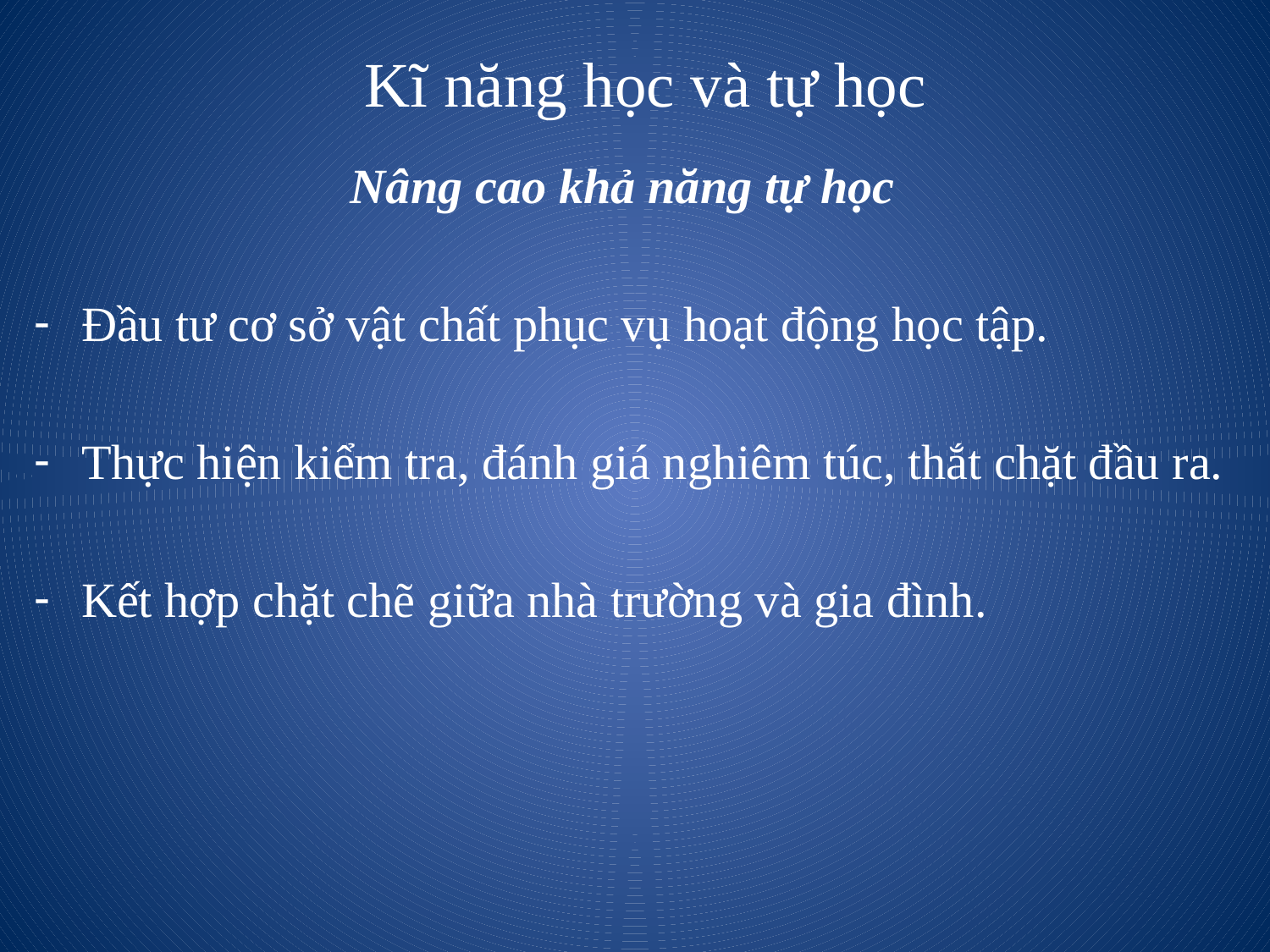

# Kĩ năng học và tự học
Nâng cao khả năng tự học

Đầu tư cơ sở vật chất phục vụ hoạt động học tập.

Thực hiện kiểm tra, đánh giá nghiêm túc, thắt chặt đầu ra.

Kết hợp chặt chẽ giữa nhà trường và gia đình.